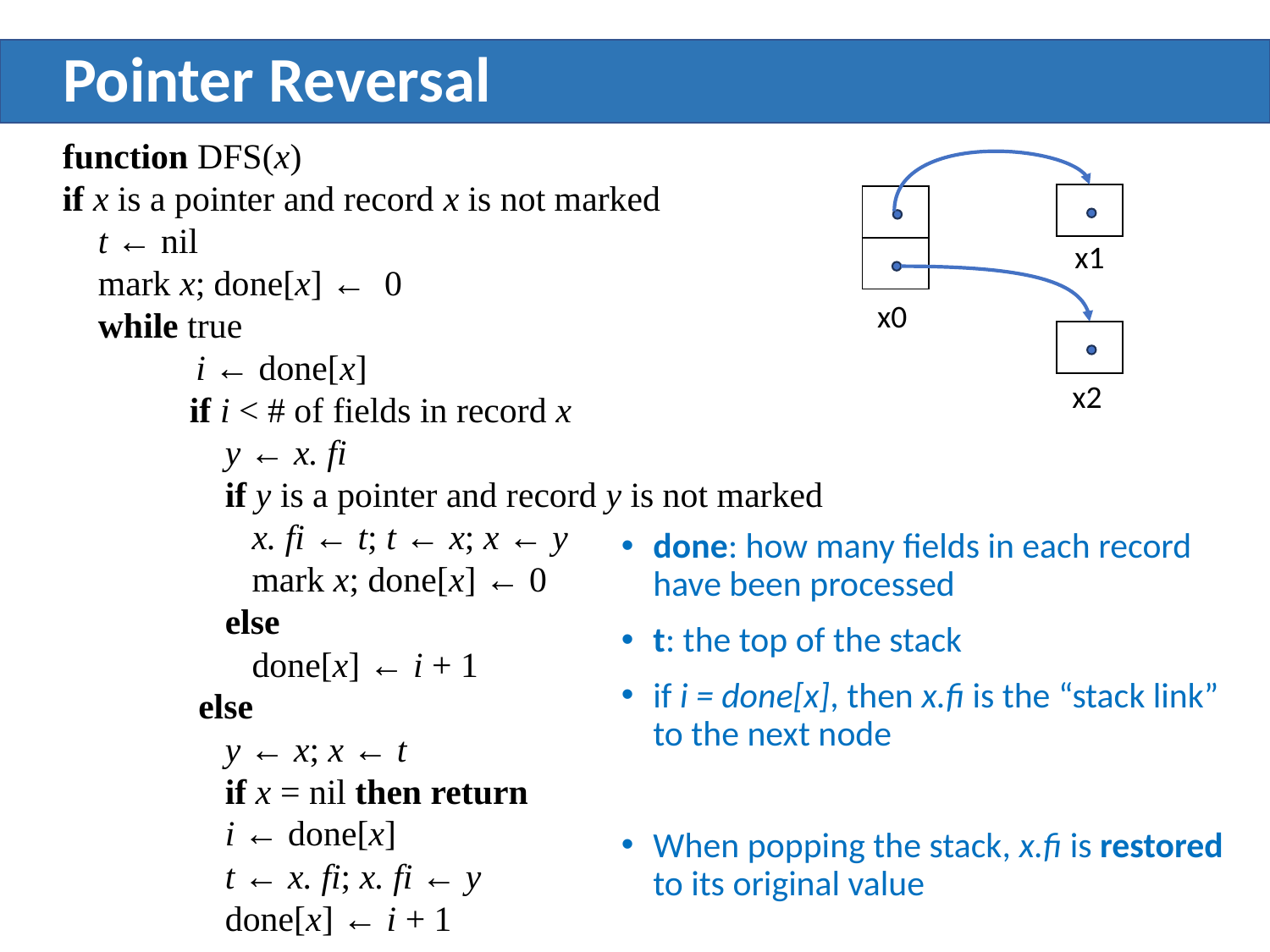

# Pointer Reversal
function DFS(x)
if x is a pointer and record x is not marked
    t ← nil
    mark x; done[x] ←  0
    while true
               i ← done[x]
if i < # of fields in record x
    y ← x. fi
    if y is a pointer and record y is not marked
       x. fi ← t; t ← x; x ← y
       mark x; done[x] ← 0
    else
       done[x] ← i + 1
 else
    y ← x; x ← t
    if x = nil then return
    i ← done[x]
    t ← x. fi; x. fi ← y
    done[x] ← i + 1
|  |
| --- |
|  |
| --- |
|  |

x1

x0
|  |
| --- |

x2
done: how many fields in each record have been processed
t: the top of the stack
if i = done[x], then x.fi is the “stack link” to the next node

When popping the stack, x.fi is restored to its original value